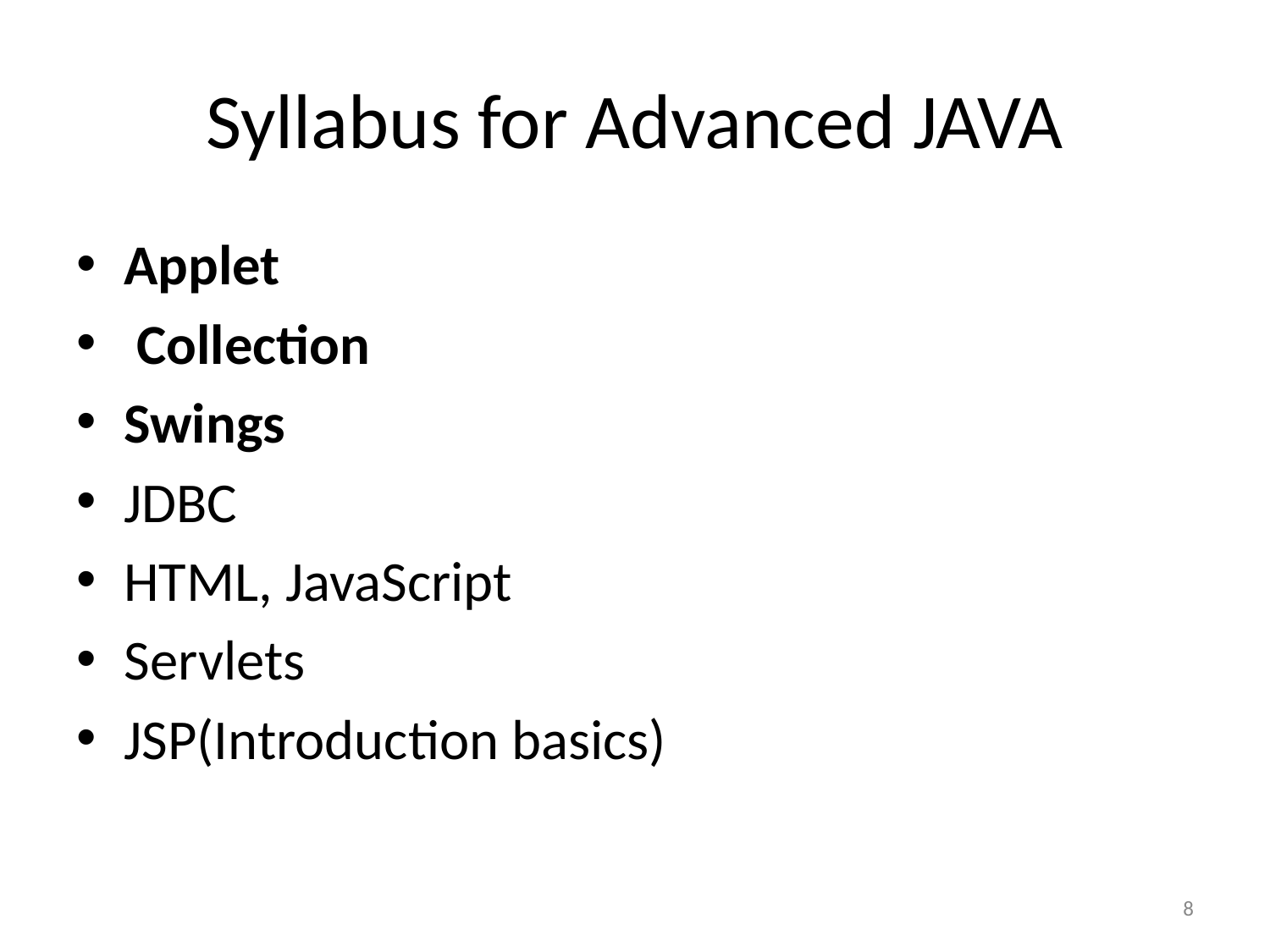

# Syllabus for Advanced JAVA
Applet
 Collection
Swings
JDBC
HTML, JavaScript
Servlets
JSP(Introduction basics)
8